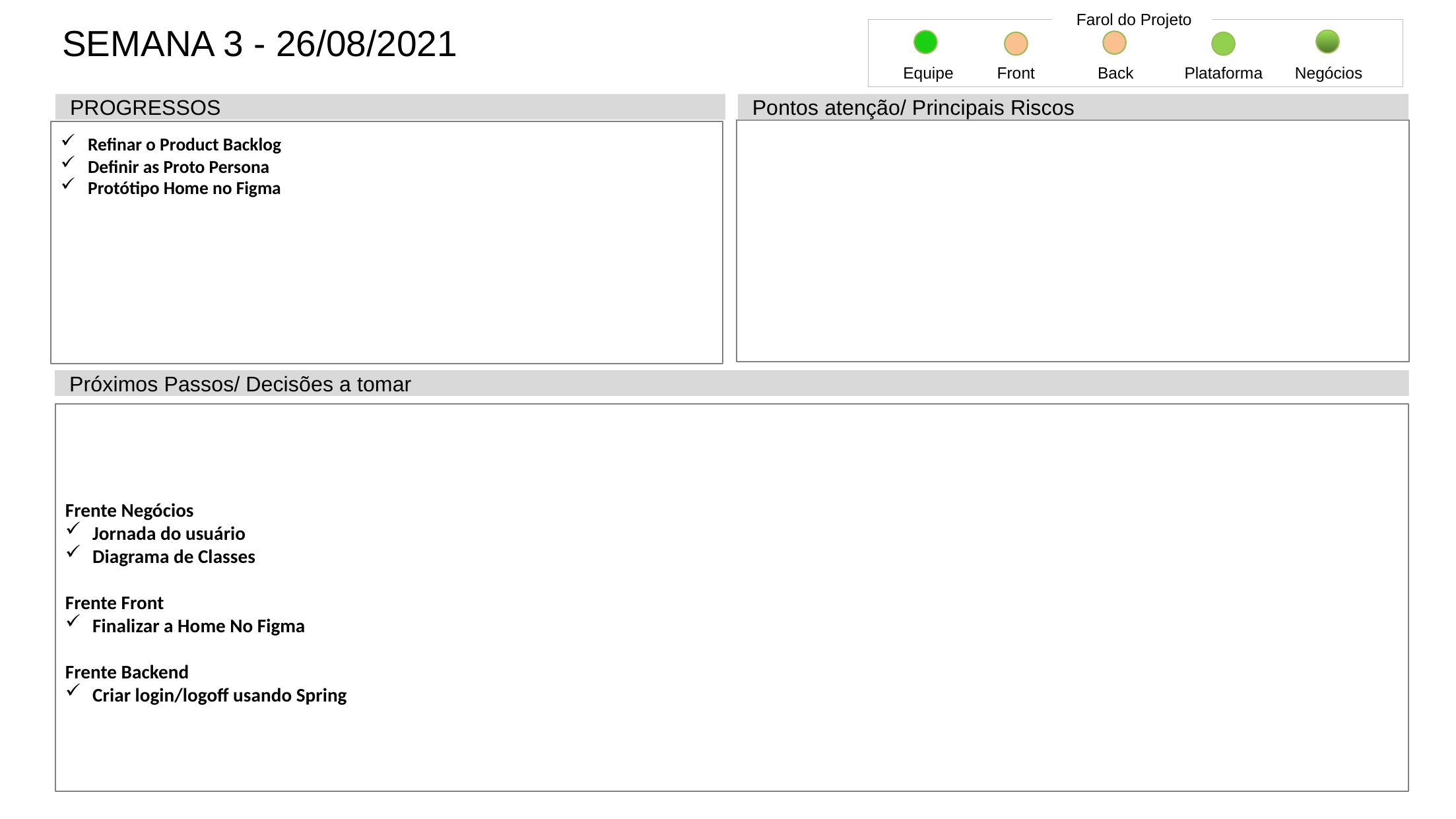

Farol do Projeto

# SEMANA 3 - 26/08/2021

Equipe
Front
Back
Plataforma
Negócios
PROGRESSOS
Pontos atenção/ Principais Riscos

Refinar o Product Backlog
Definir as Proto Persona
Protótipo Home no Figma

Próximos Passos/ Decisões a tomar

Frente Negócios
Jornada do usuário
Diagrama de Classes

Frente Front
Finalizar a Home No Figma

Frente Backend
Criar login/logoff usando Spring